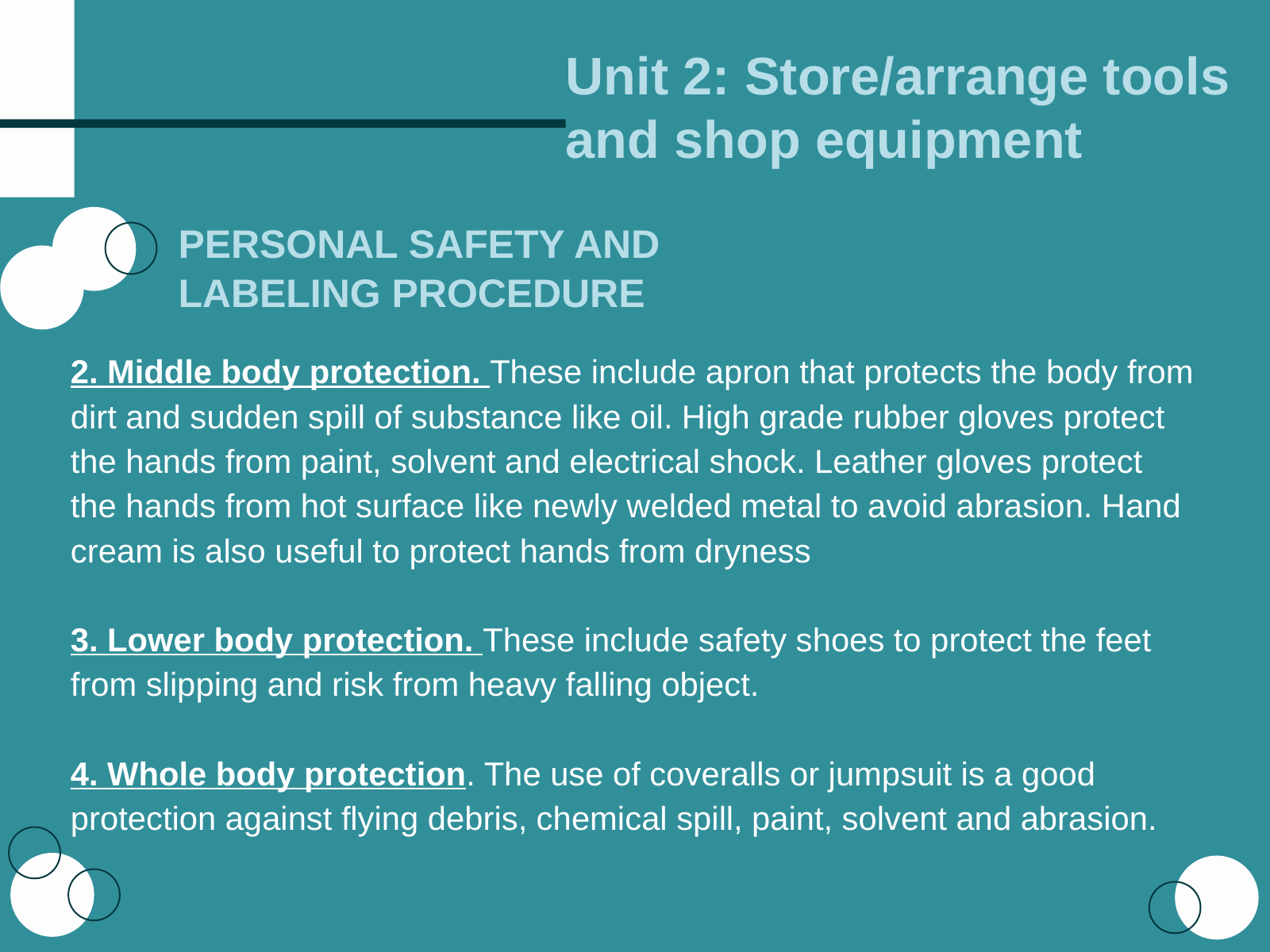

Unit 2: Store/arrange tools and shop equipment

PERSONAL SAFETY AND LABELING PROCEDURE

2. Middle body protection. These include apron that protects the body from dirt and sudden spill of substance like oil. High grade rubber gloves protect the hands from paint, solvent and electrical shock. Leather gloves protect the hands from hot surface like newly welded metal to avoid abrasion. Hand cream is also useful to protect hands from dryness

3. Lower body protection. These include safety shoes to protect the feet from slipping and risk from heavy falling object.

4. Whole body protection. The use of coveralls or jumpsuit is a good protection against flying debris, chemical spill, paint, solvent and abrasion.